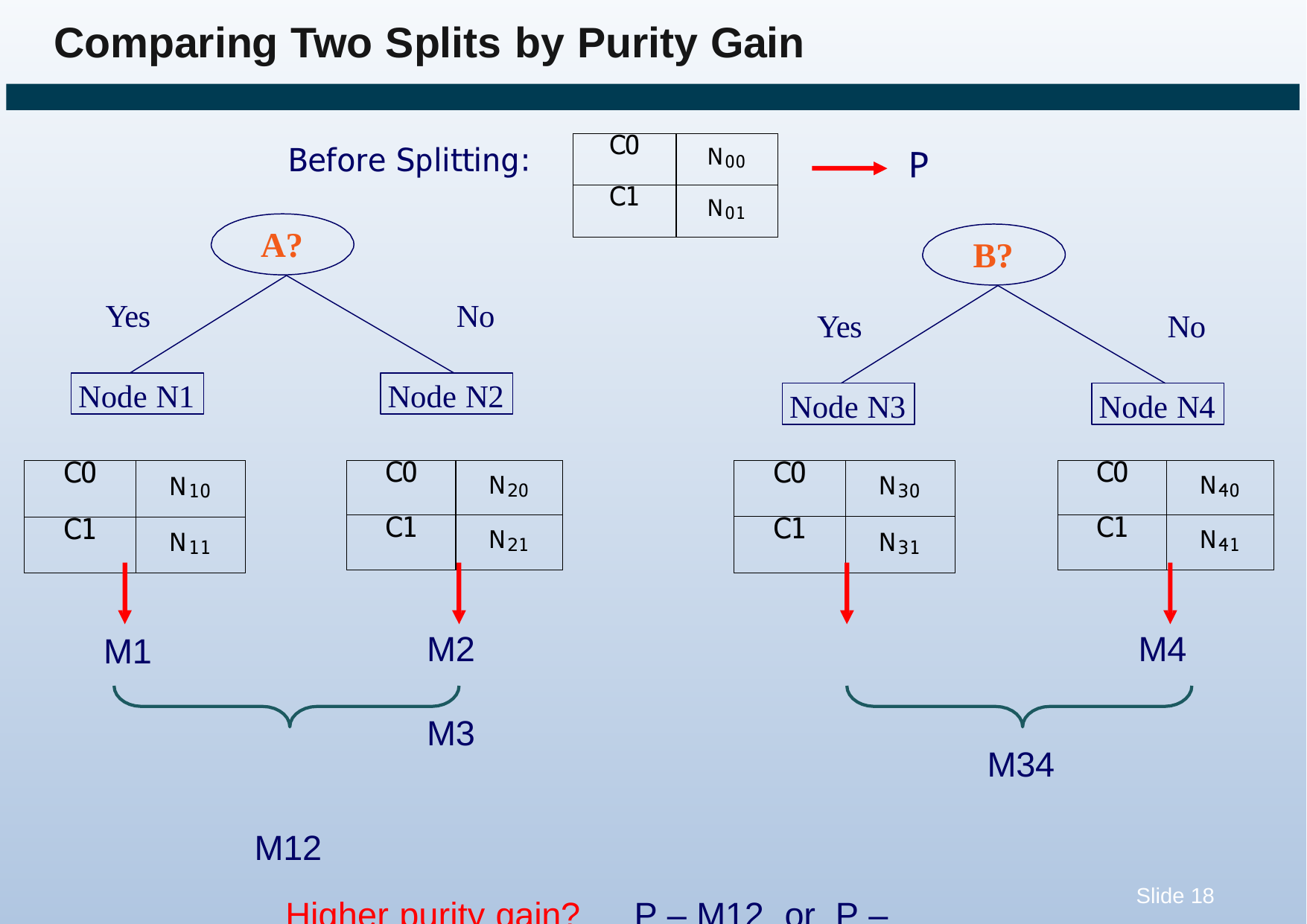

# Comparing Two Splits by Purity Gain
| C0 | N00 |
| --- | --- |
| C1 | N01 |
Before Splitting:
P

A?

B?

Yes
No
Yes
No
Node N1
Node N2
Node N3
Node N4
| C0 | N30 |
| --- | --- |
| C1 | N31 |
| C0 | N20 |
| --- | --- |
| C1 | N21 |
| C0 | N40 |
| --- | --- |
| C1 | N41 |
| C0 | N10 |
| --- | --- |
| C1 | N11 |

M2	M3

M12
Higher purity gain?	P – M12	or	P – M34
M4
M1

M34
Slide 18